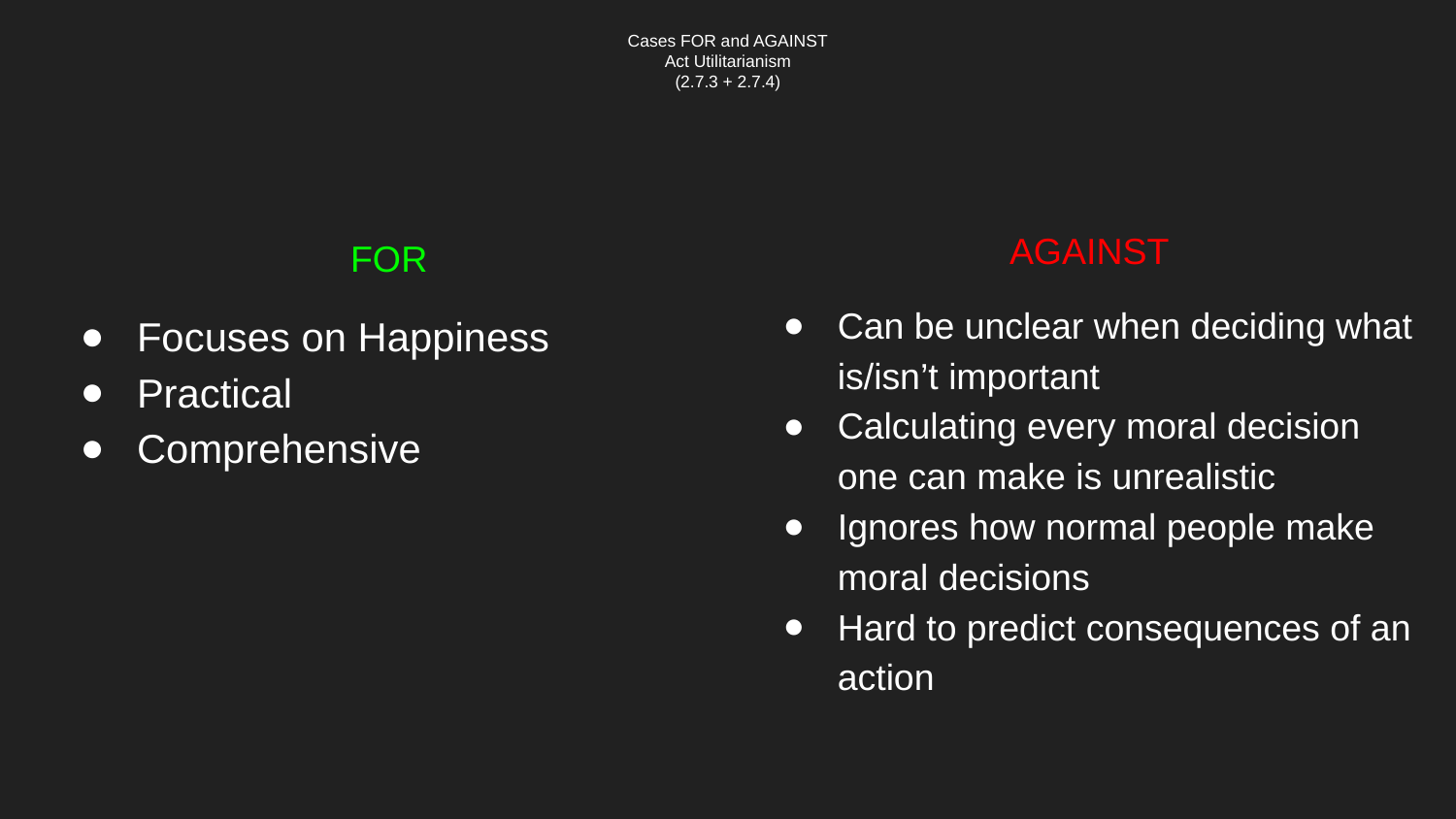

# Cases FOR and AGAINST
Act Utilitarianism
(2.7.3 + 2.7.4)
AGAINST
Can be unclear when deciding what is/isn’t important
Calculating every moral decision one can make is unrealistic
Ignores how normal people make moral decisions
Hard to predict consequences of an action
FOR
Focuses on Happiness
Practical
Comprehensive